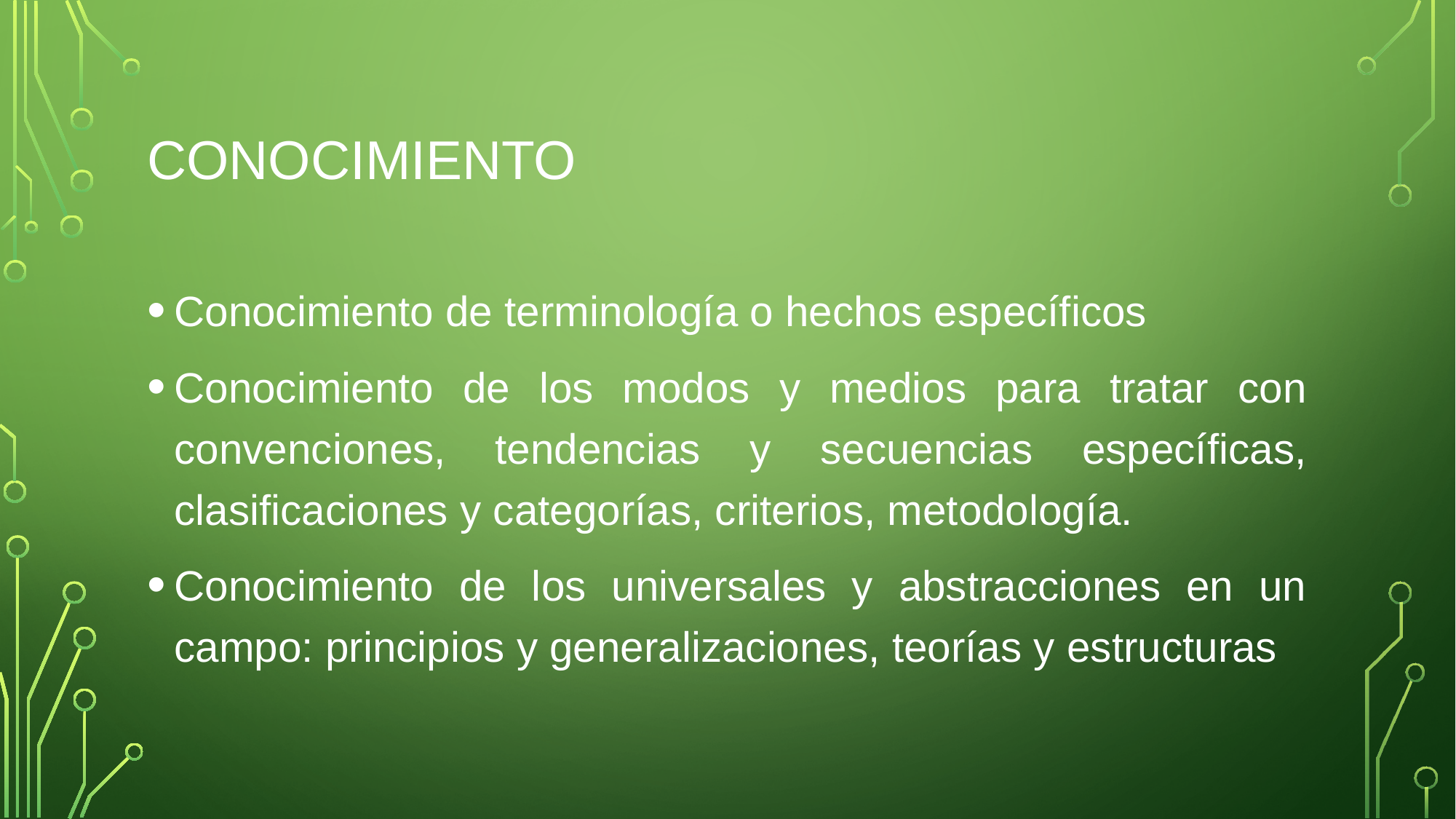

# Conocimiento
Conocimiento de terminología o hechos específicos
Conocimiento de los modos y medios para tratar con convenciones, tendencias y secuencias específicas, clasificaciones y categorías, criterios, metodología.
Conocimiento de los universales y abstracciones en un campo: principios y generalizaciones, teorías y estructuras